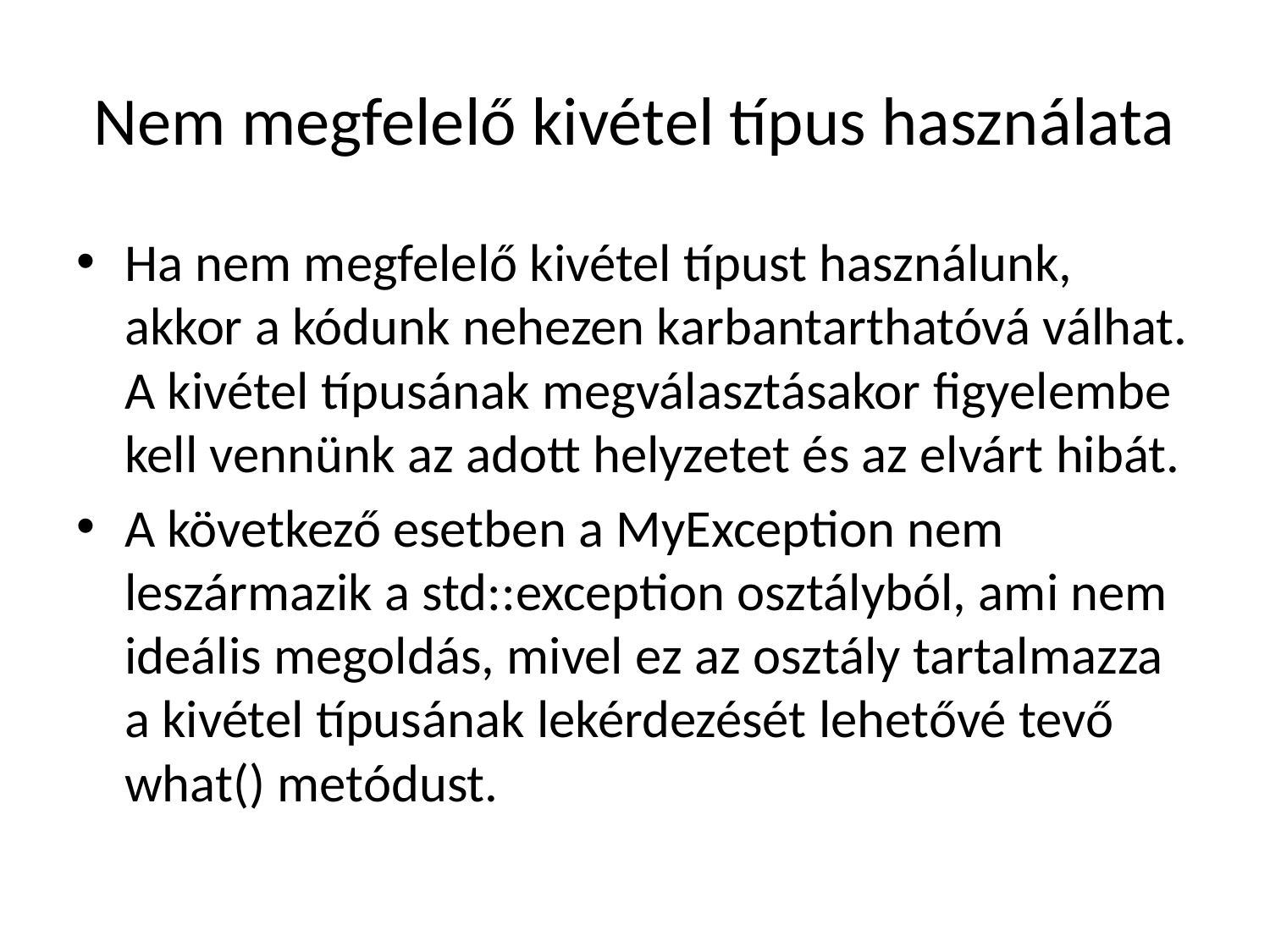

# Nem megfelelő kivétel típus használata
Ha nem megfelelő kivétel típust használunk, akkor a kódunk nehezen karbantarthatóvá válhat. A kivétel típusának megválasztásakor figyelembe kell vennünk az adott helyzetet és az elvárt hibát.
A következő esetben a MyException nem leszármazik a std::exception osztályból, ami nem ideális megoldás, mivel ez az osztály tartalmazza a kivétel típusának lekérdezését lehetővé tevő what() metódust.